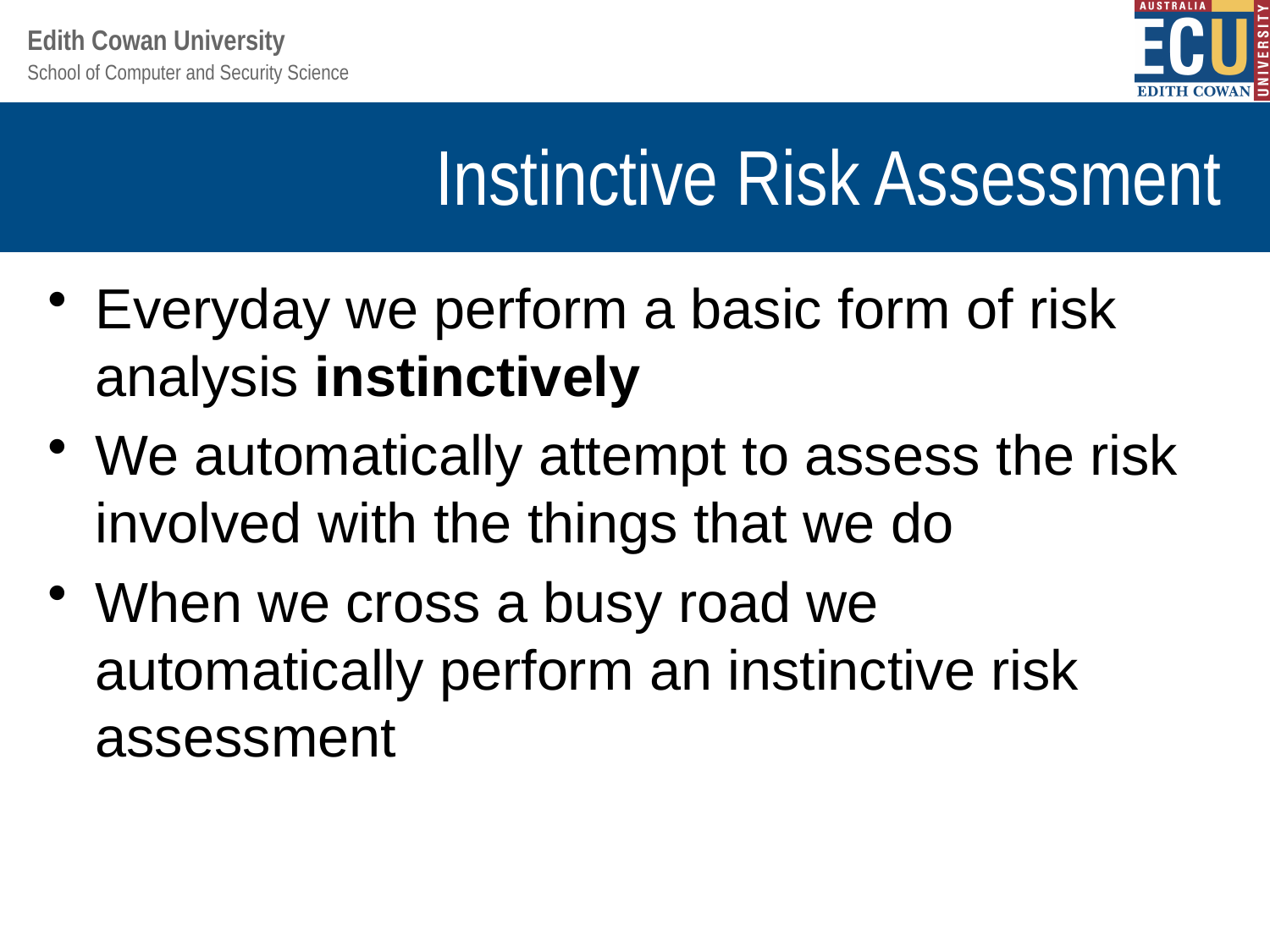

# Instinctive Risk Assessment
Everyday we perform a basic form of risk analysis instinctively
We automatically attempt to assess the risk involved with the things that we do
When we cross a busy road we automatically perform an instinctive risk assessment